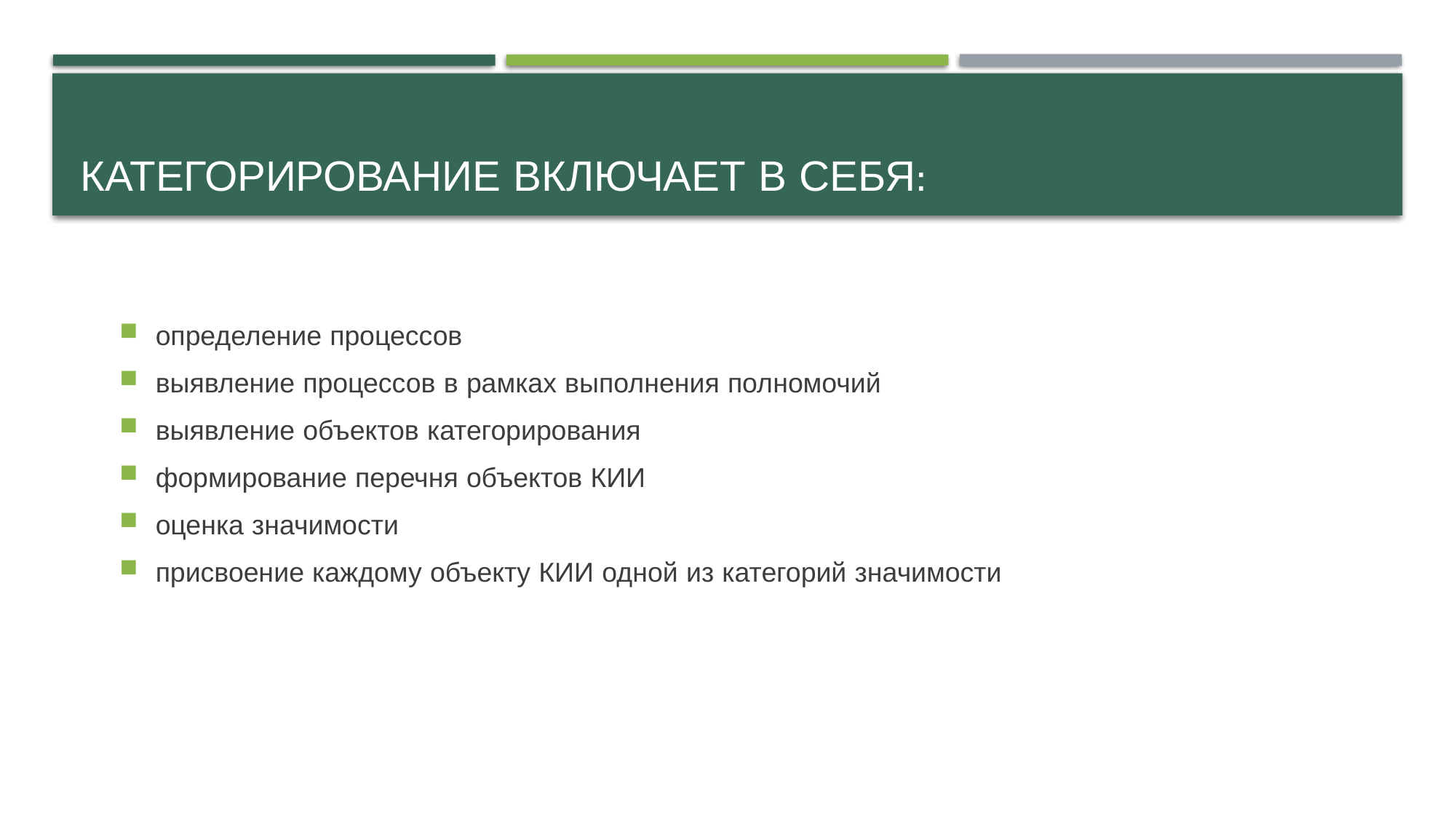

# Категорирование включает в себя:

определение процессов
выявление процессов в рамках выполнения полномочий
выявление объектов категорирования
формирование перечня объектов КИИ
оценка значимости
присвоение каждому объекту КИИ одной из категорий значимости